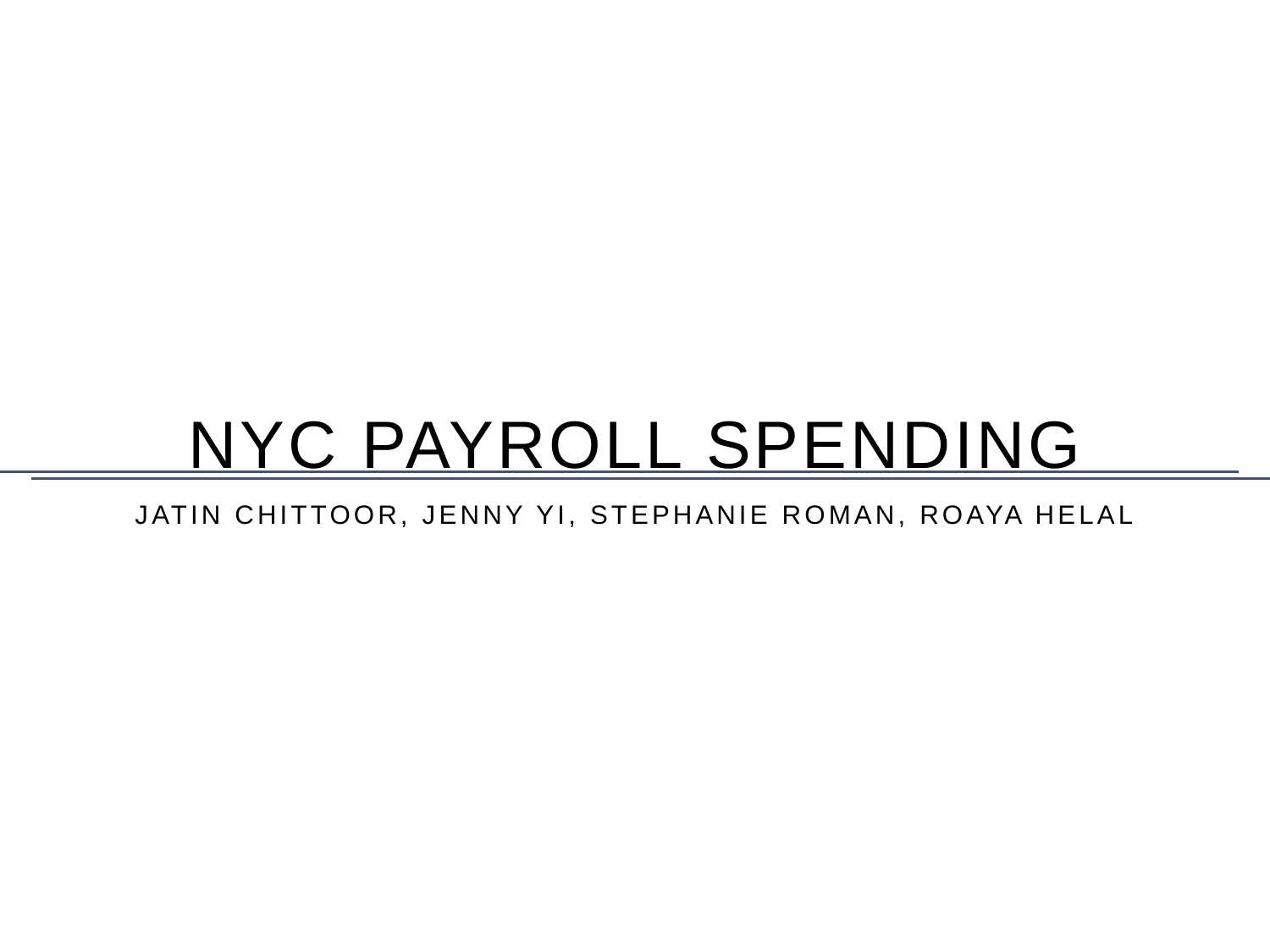

Nyc PAYROLL spending
Jatin Chittoor, jenny yi, Stephanie roman, roaya helal